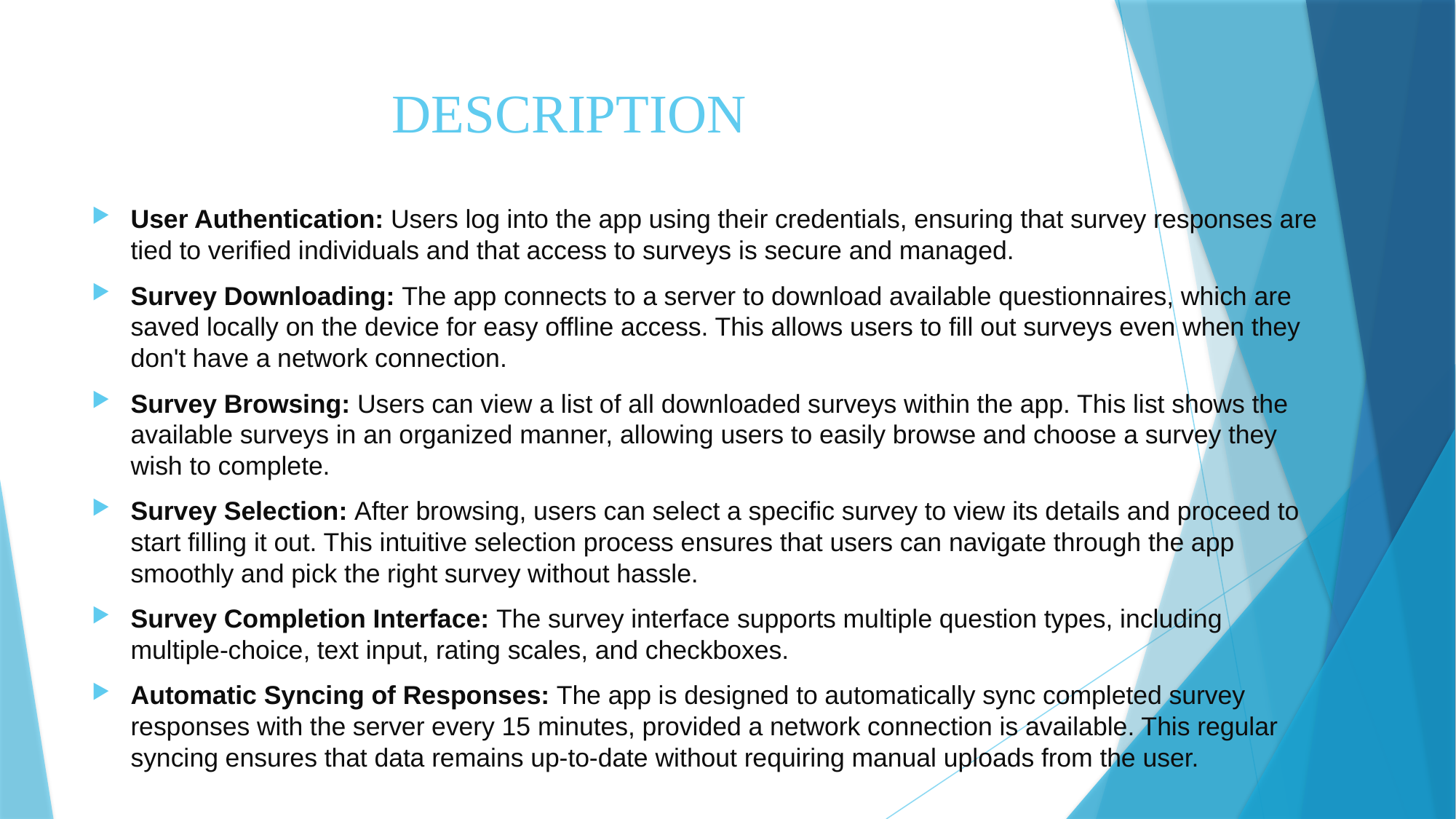

# DESCRIPTION

User Authentication: Users log into the app using their credentials, ensuring that survey responses are tied to verified individuals and that access to surveys is secure and managed.
Survey Downloading: The app connects to a server to download available questionnaires, which are saved locally on the device for easy offline access. This allows users to fill out surveys even when they don't have a network connection.
Survey Browsing: Users can view a list of all downloaded surveys within the app. This list shows the available surveys in an organized manner, allowing users to easily browse and choose a survey they wish to complete.
Survey Selection: After browsing, users can select a specific survey to view its details and proceed to start filling it out. This intuitive selection process ensures that users can navigate through the app smoothly and pick the right survey without hassle.
Survey Completion Interface: The survey interface supports multiple question types, including multiple-choice, text input, rating scales, and checkboxes.
Automatic Syncing of Responses: The app is designed to automatically sync completed survey responses with the server every 15 minutes, provided a network connection is available. This regular syncing ensures that data remains up-to-date without requiring manual uploads from the user.